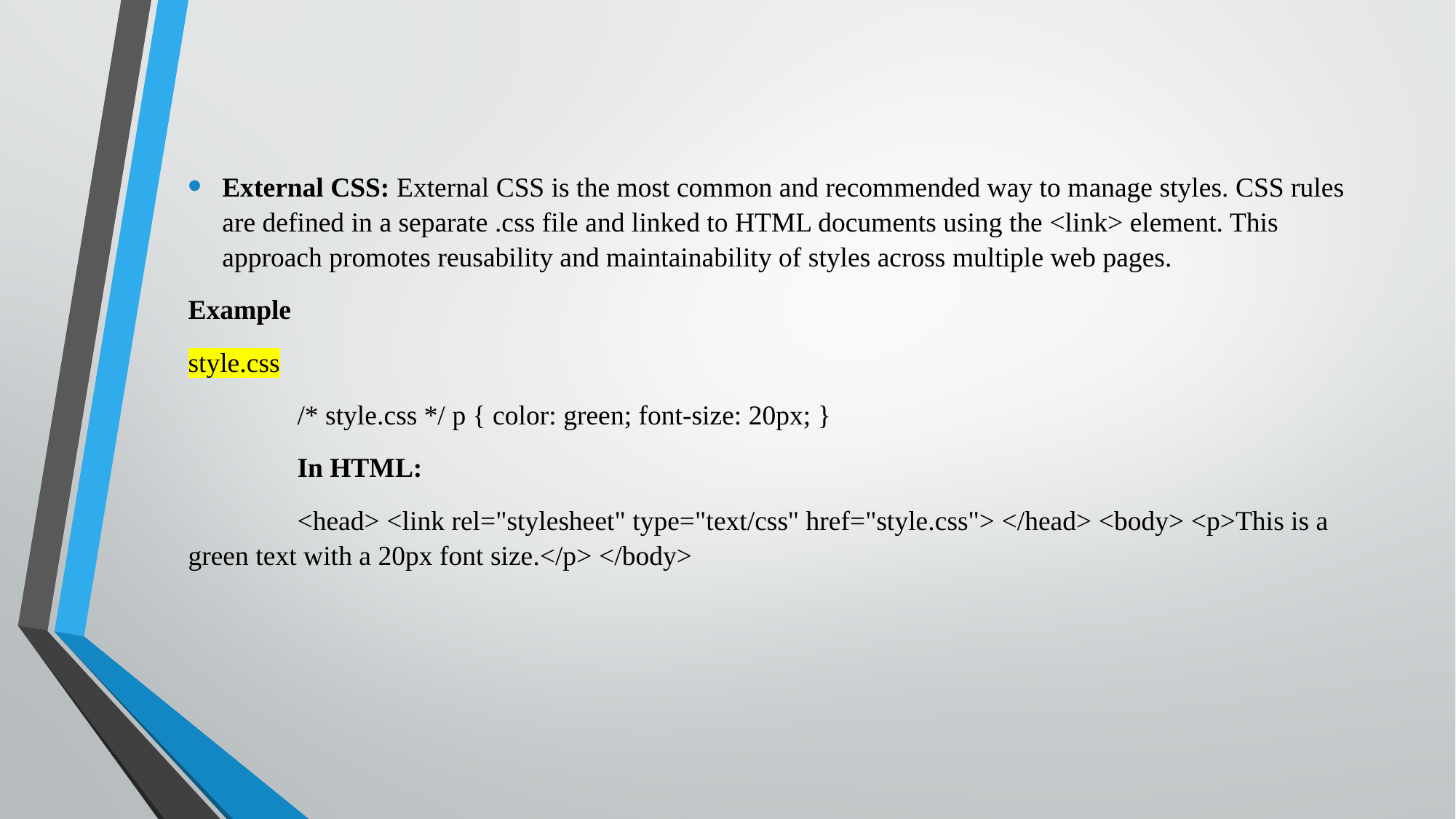

External CSS: External CSS is the most common and recommended way to manage styles. CSS rules are defined in a separate .css file and linked to HTML documents using the <link> element. This approach promotes reusability and maintainability of styles across multiple web pages.
Example
style.css
	/* style.css */ p { color: green; font-size: 20px; }
	In HTML:
	<head> <link rel="stylesheet" type="text/css" href="style.css"> </head> <body> <p>This is a green text with a 20px font size.</p> </body>